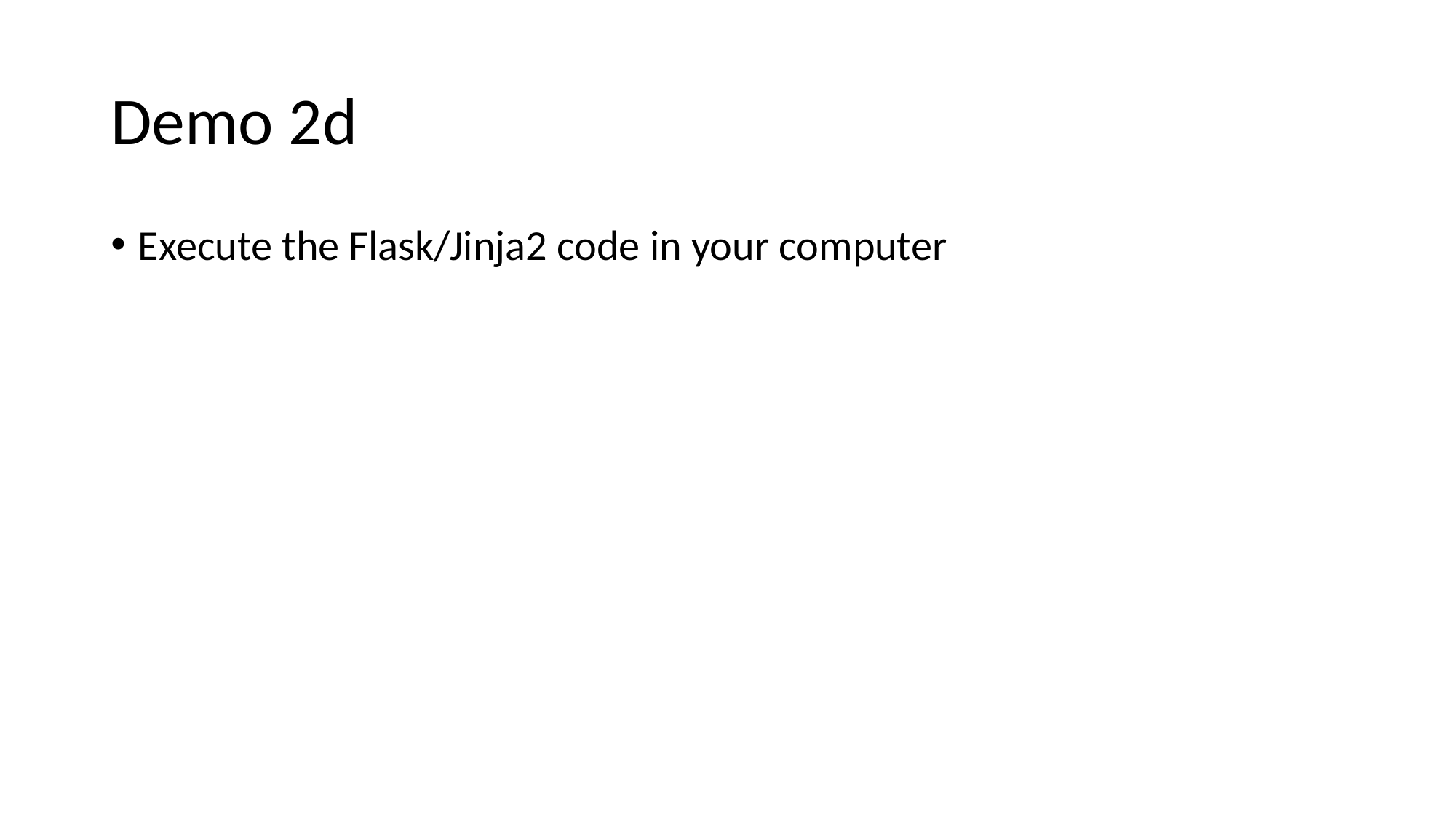

# Demo 2d
Execute the Flask/Jinja2 code in your computer